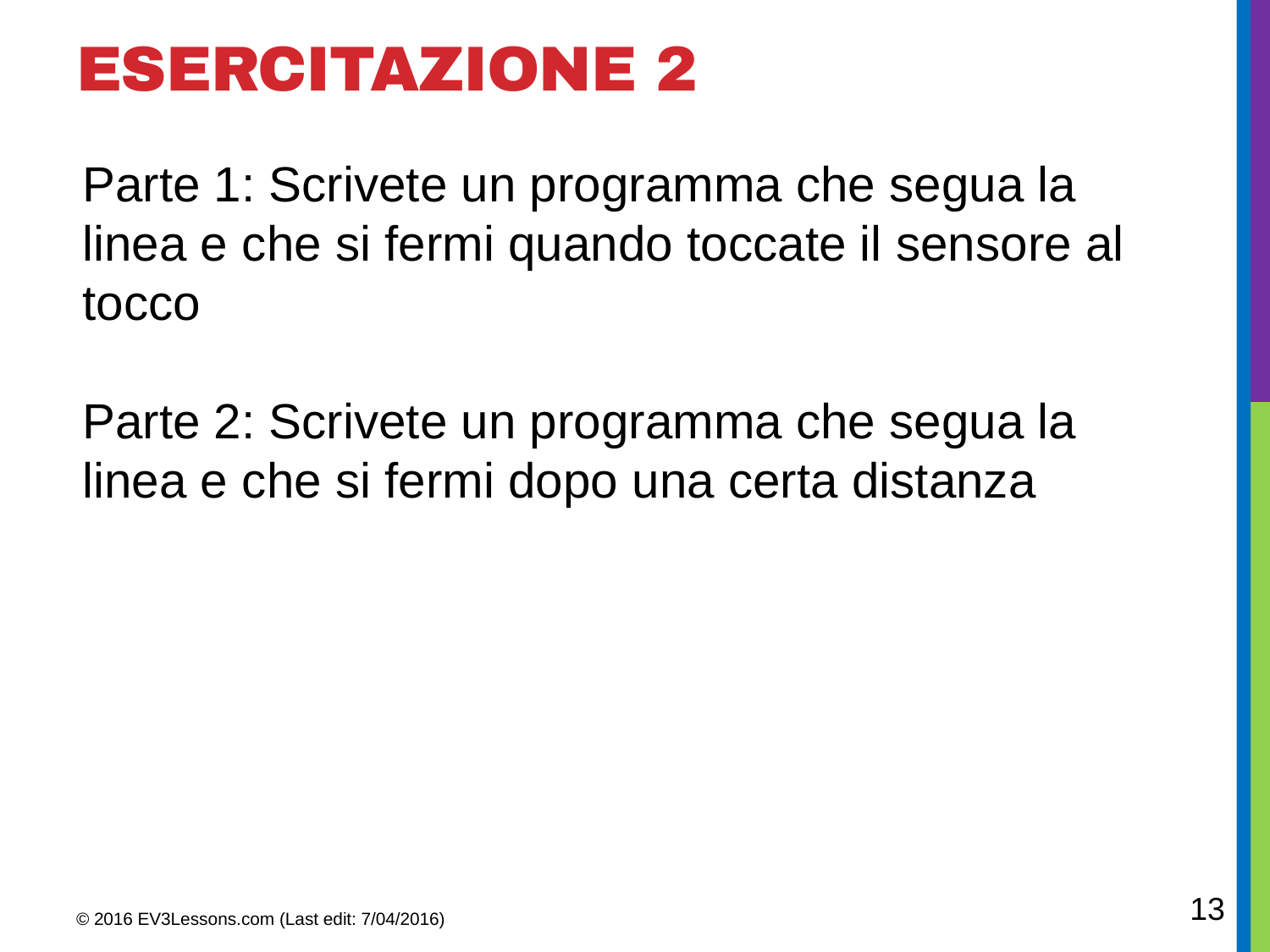

# ESERCITAZIONE 2
Parte 1: Scrivete un programma che segua la linea e che si fermi quando toccate il sensore al tocco

Parte 2: Scrivete un programma che segua la linea e che si fermi dopo una certa distanza
13
© 2016 EV3Lessons.com (Last edit: 7/04/2016)